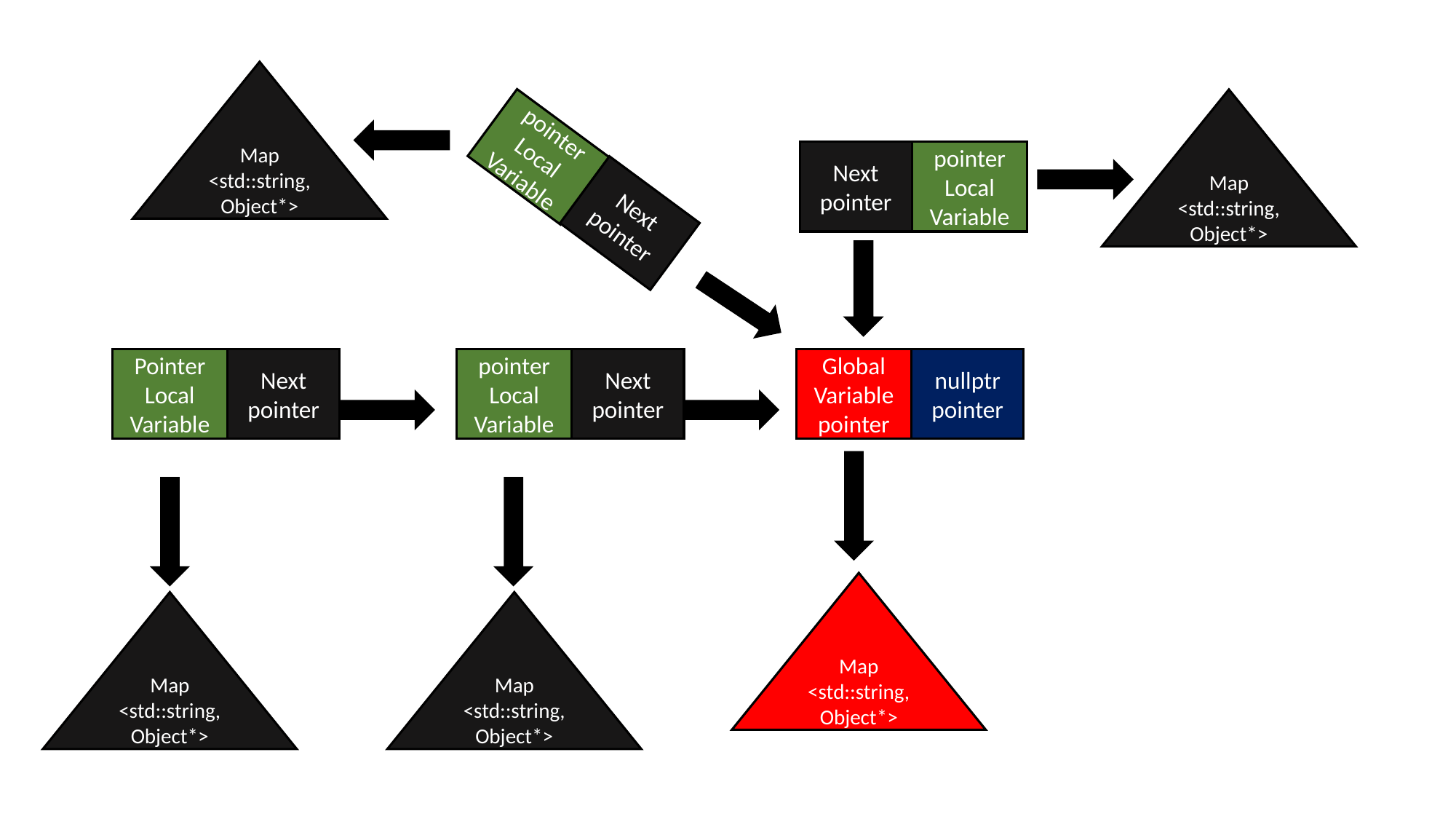

Map
<std::string, Object*>
Map
<std::string, Object*>
pointer Local Variable

Next
pointer
pointer Local Variable

Next
pointer

Next
pointer
Pointer Local Variable
nullptr
pointer
Next
pointer
Global
Variable
pointer
pointer Local Variable

Map
<std::string, Object*>
Map
<std::string, Object*>
Map
<std::string, Object*>